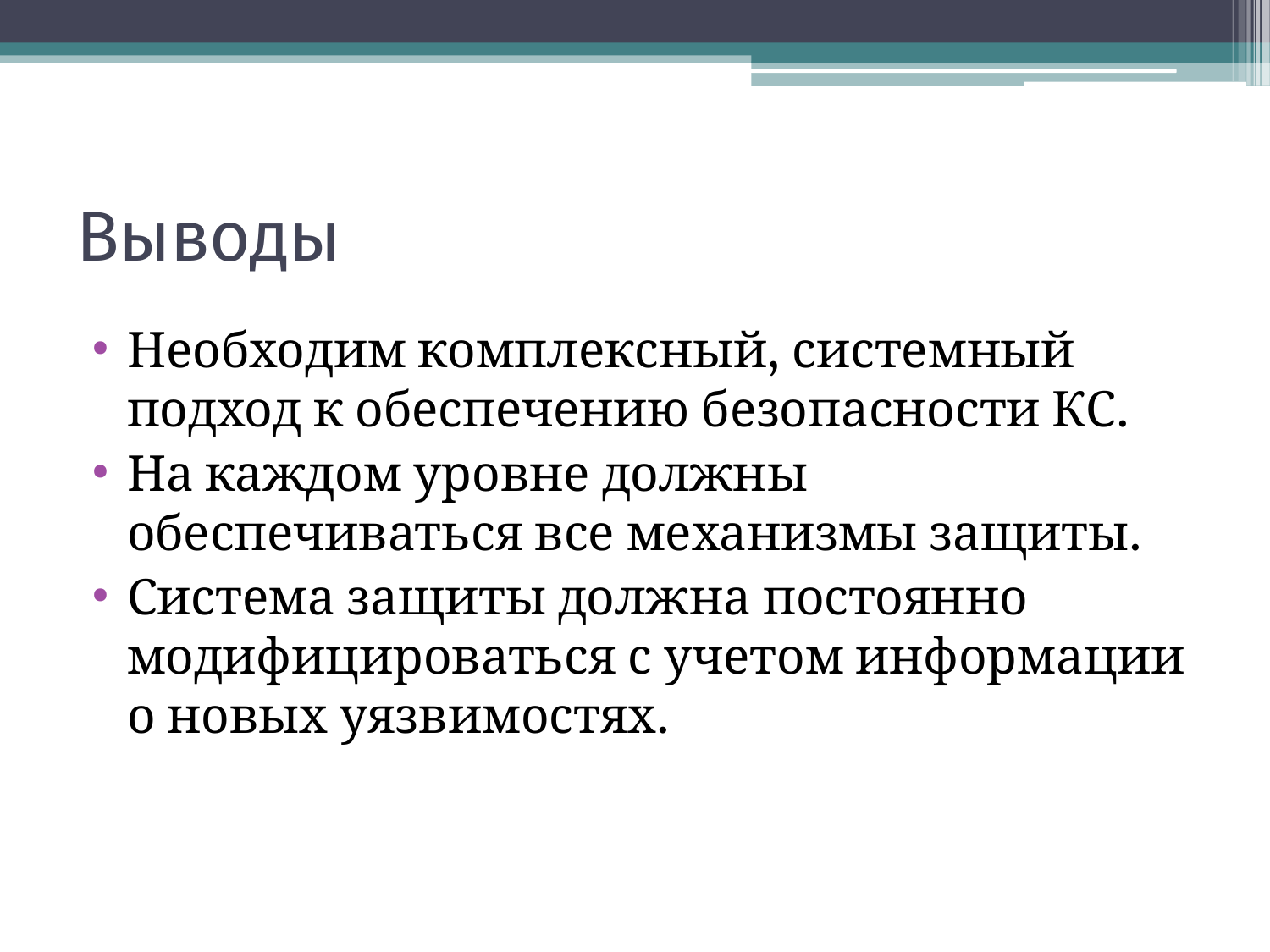

# Выводы
Необходим комплексный, системный подход к обеспечению безопасности КС.
На каждом уровне должны обеспечиваться все механизмы защиты.
Система защиты должна постоянно модифицироваться с учетом информации о новых уязвимостях.